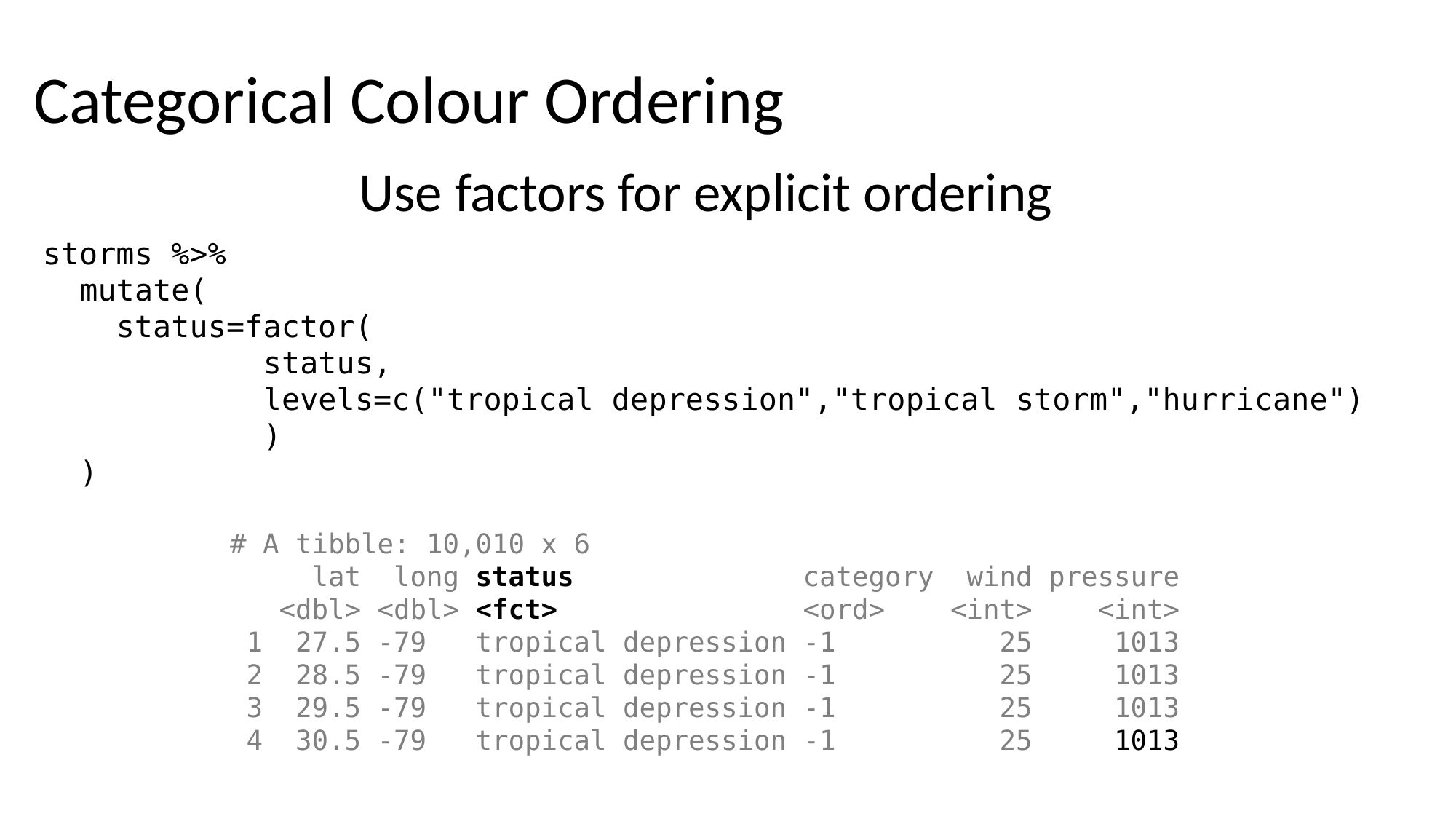

# Categorical Colour Ordering
Use factors for explicit ordering
storms %>%
  mutate(
    status=factor(
            status,
            levels=c("tropical depression","tropical storm","hurricane")
            )
  )
# A tibble: 10,010 x 6
     lat  long status              category  wind pressure
   <dbl> <dbl> <fct>               <ord>    <int>    <int>
 1  27.5 -79   tropical depression -1          25     1013
 2  28.5 -79   tropical depression -1          25     1013
 3  29.5 -79   tropical depression -1          25     1013
 4  30.5 -79   tropical depression -1          25     1013